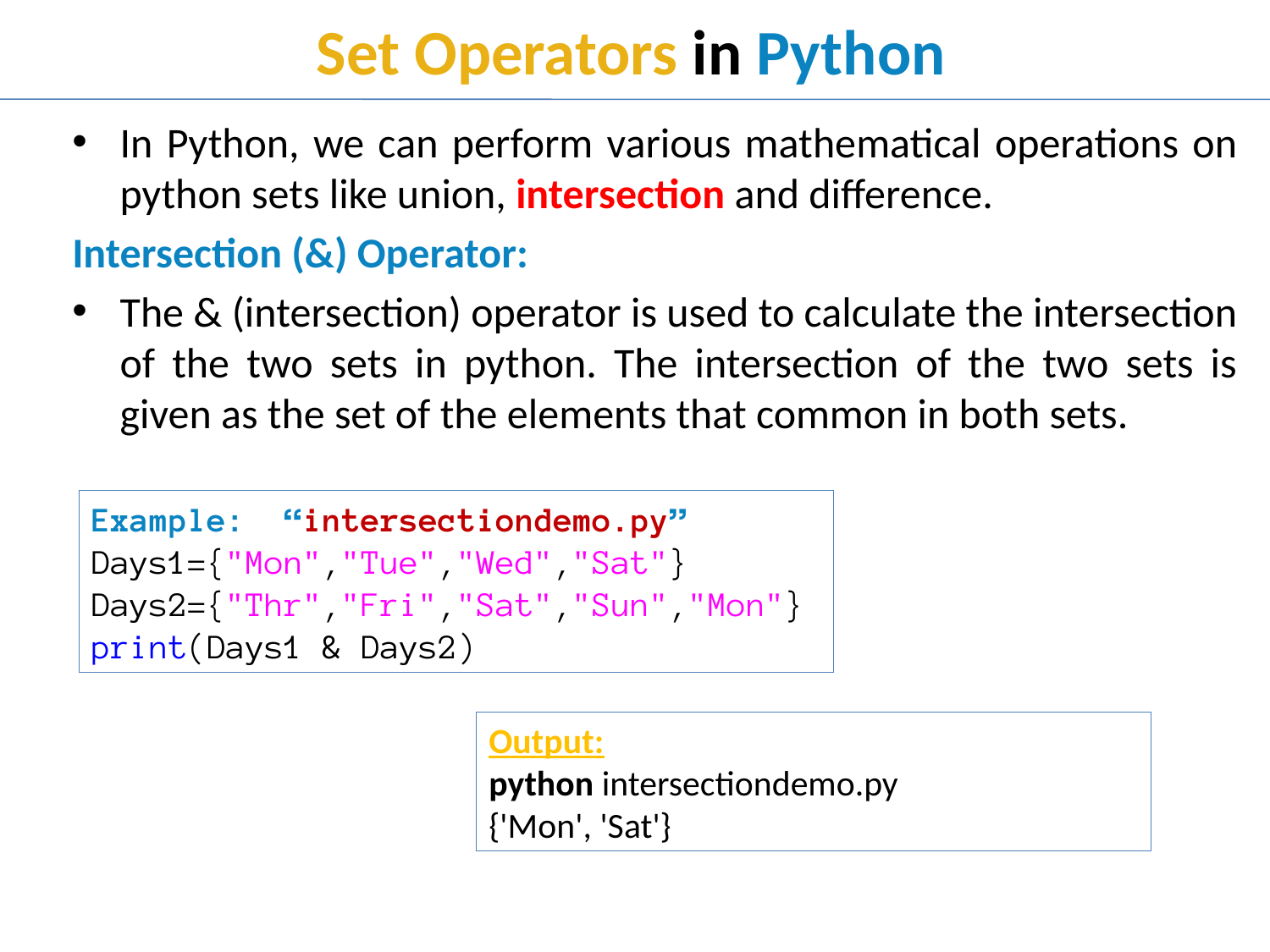

# Set Operators in Python
In Python, we can perform various mathematical operations on python sets like union, intersection and difference.
Intersection (&) Operator:
The & (intersection) operator is used to calculate the intersection of the two sets in python. The intersection of the two sets is given as the set of the elements that common in both sets.

Example:  “intersectiondemo.py”
Days1={"Mon","Tue","Wed","Sat"}
Days2={"Thr","Fri","Sat","Sun","Mon"}
print(Days1 & Days2)
Output:
python intersectiondemo.py
{'Mon', 'Sat'}